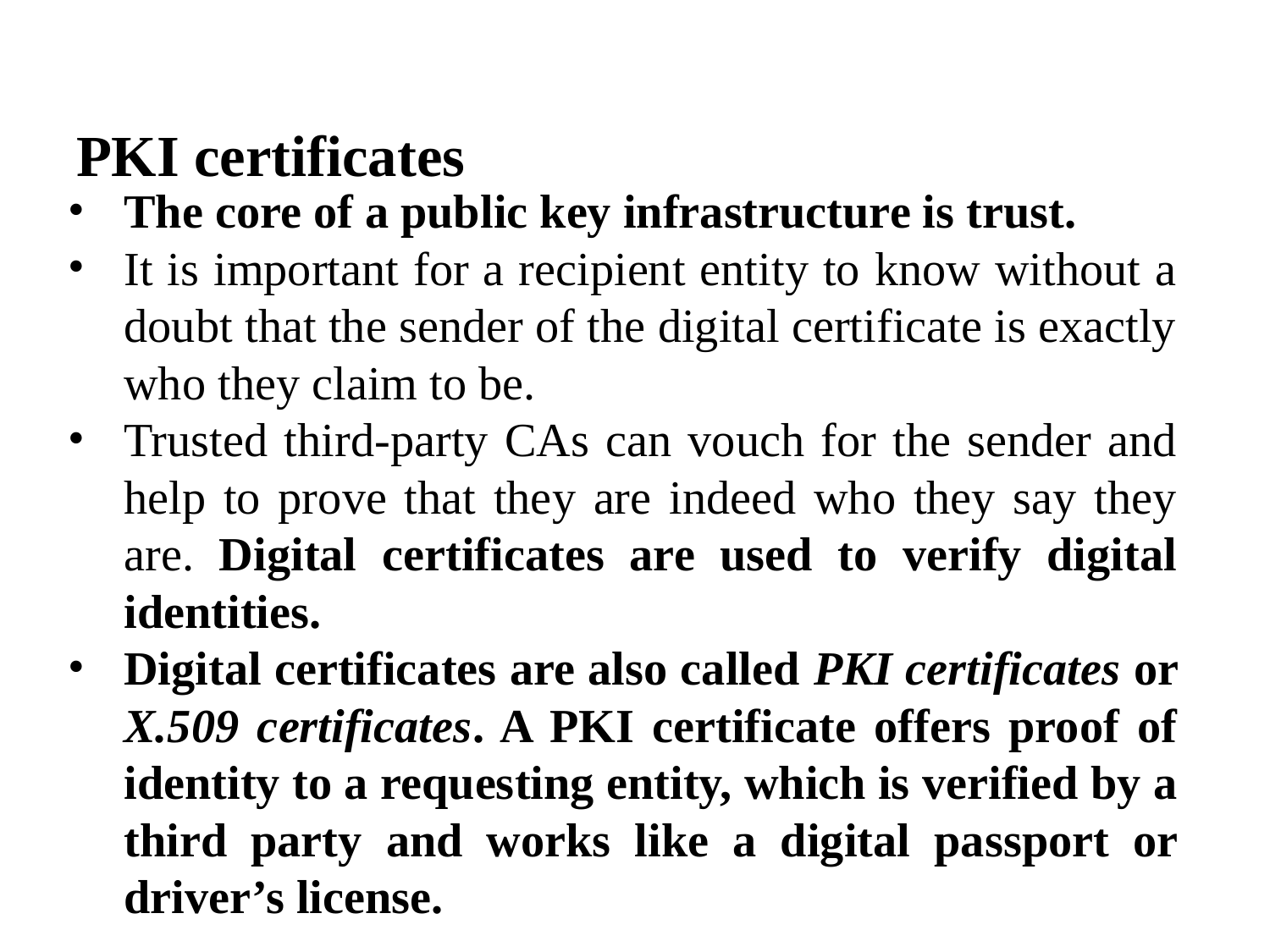

# PKI certificates

The core of a public key infrastructure is trust.
It is important for a recipient entity to know without a doubt that the sender of the digital certificate is exactly who they claim to be.
Trusted third-party CAs can vouch for the sender and help to prove that they are indeed who they say they are. Digital certificates are used to verify digital identities.
Digital certificates are also called PKI certificates or X.509 certificates. A PKI certificate offers proof of identity to a requesting entity, which is verified by a third party and works like a digital passport or driver’s license.